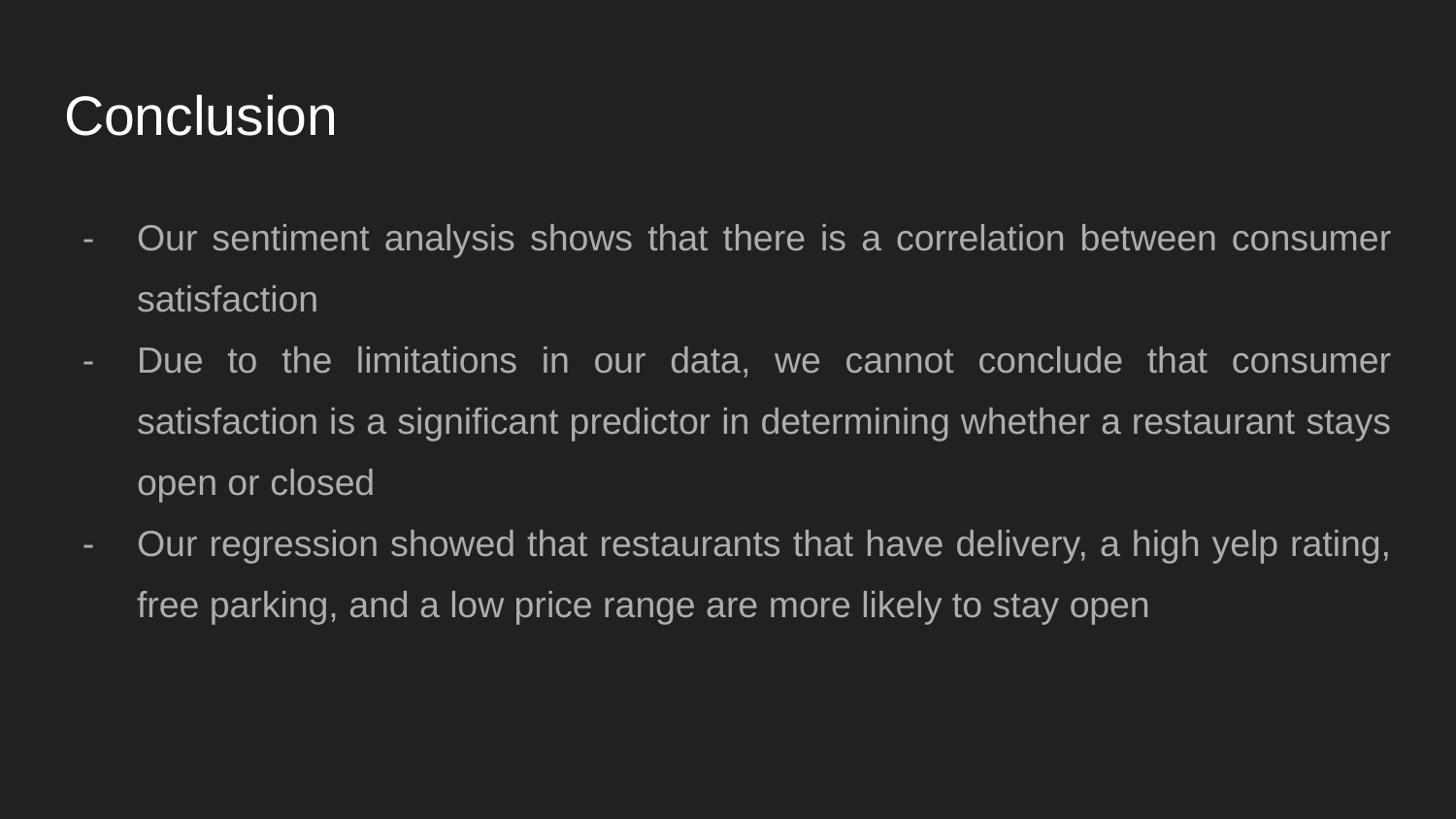

# Conclusion
Our sentiment analysis shows that there is a correlation between consumer satisfaction
Due to the limitations in our data, we cannot conclude that consumer satisfaction is a significant predictor in determining whether a restaurant stays open or closed
Our regression showed that restaurants that have delivery, a high yelp rating, free parking, and a low price range are more likely to stay open